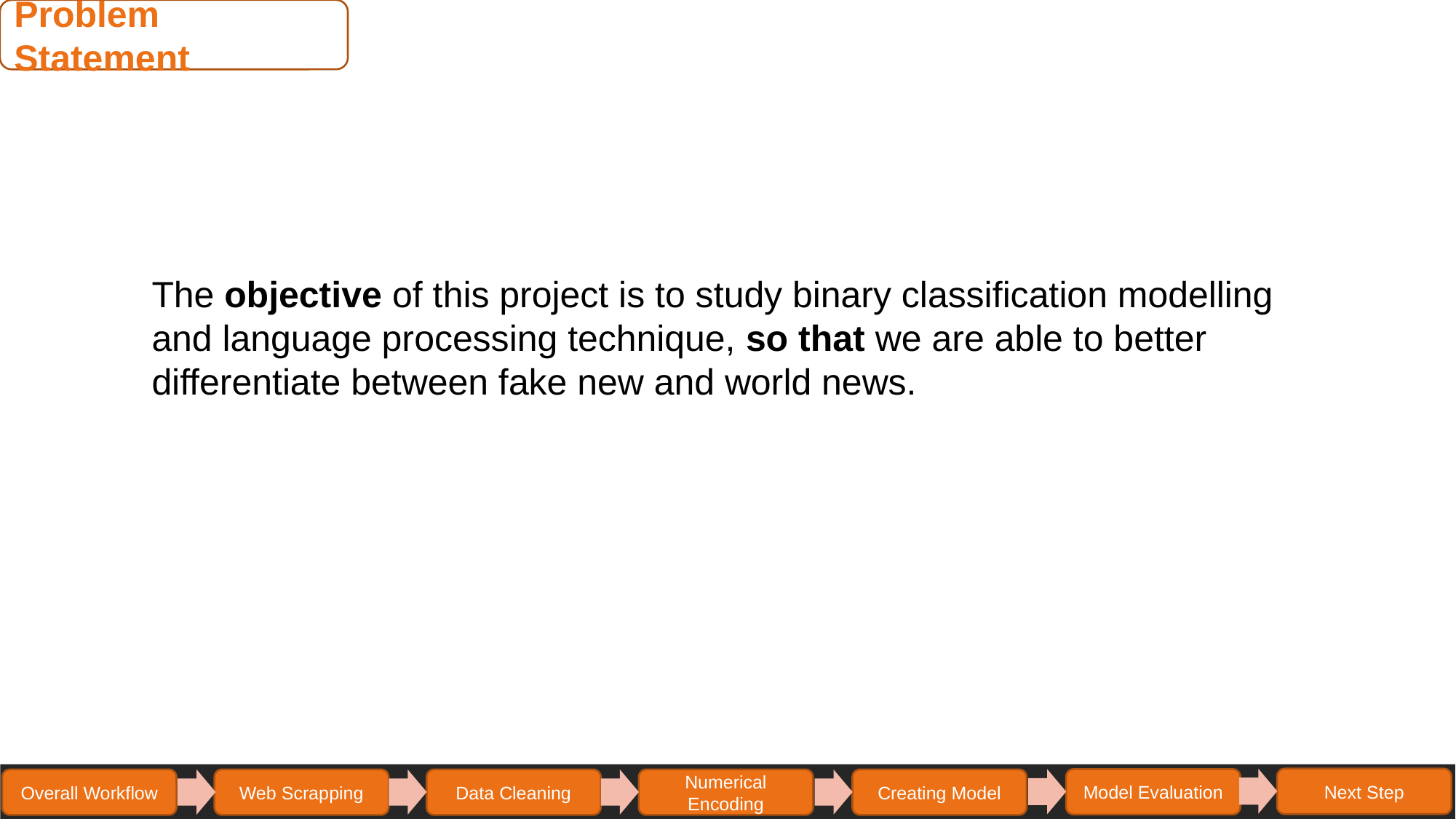

Problem Statement
The objective of this project is to study binary classification modelling and language processing technique, so that we are able to better differentiate between fake new and world news.

Next Step

Model Evaluation
Overall Workflow

Web Scrapping

Data Cleaning

Numerical Encoding

Creating Model